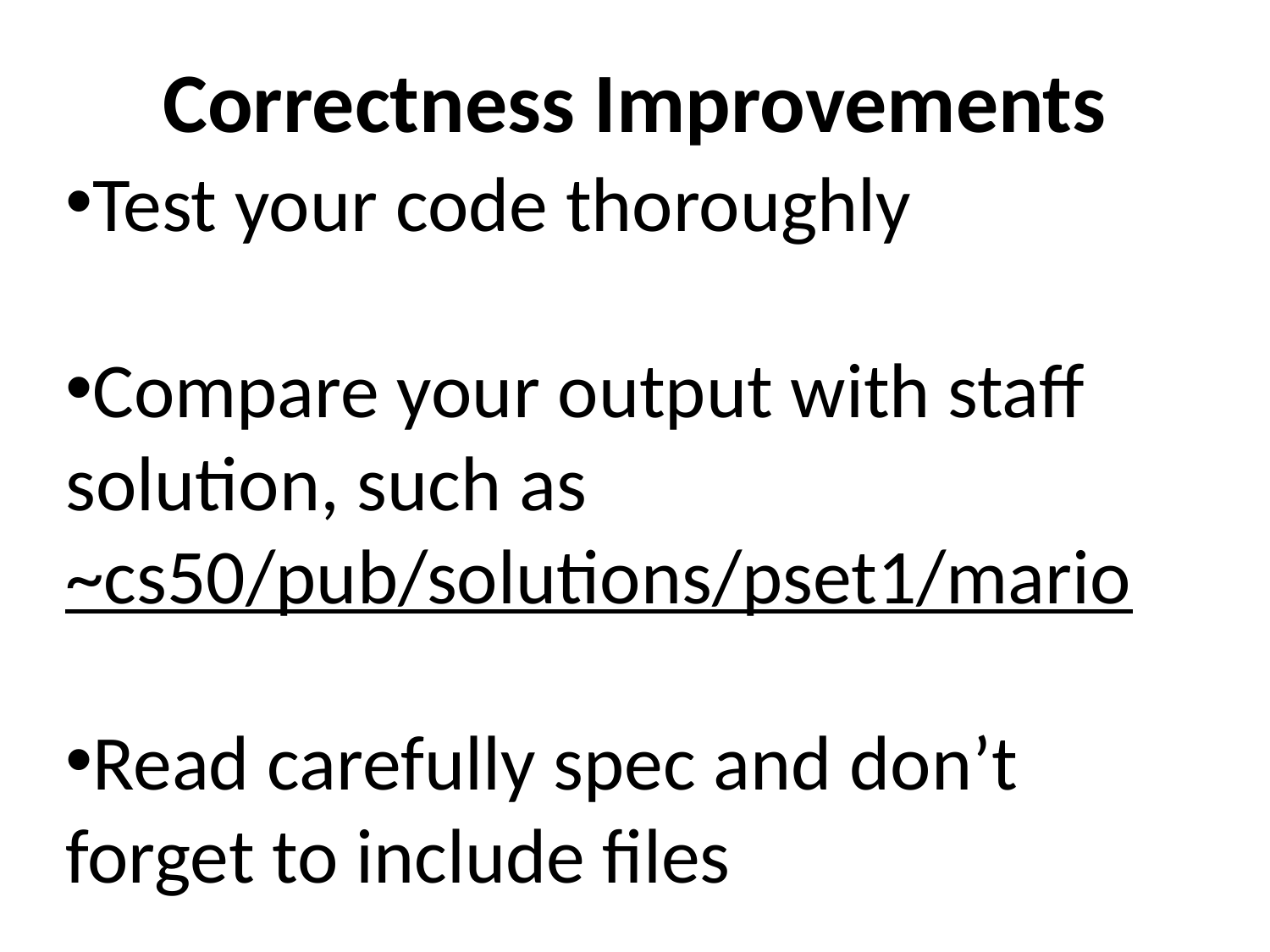

# Correctness Improvements
Test your code thoroughly

Compare your output with staff solution, such as
~cs50/pub/solutions/pset1/mario

Read carefully spec and don’t forget to include files